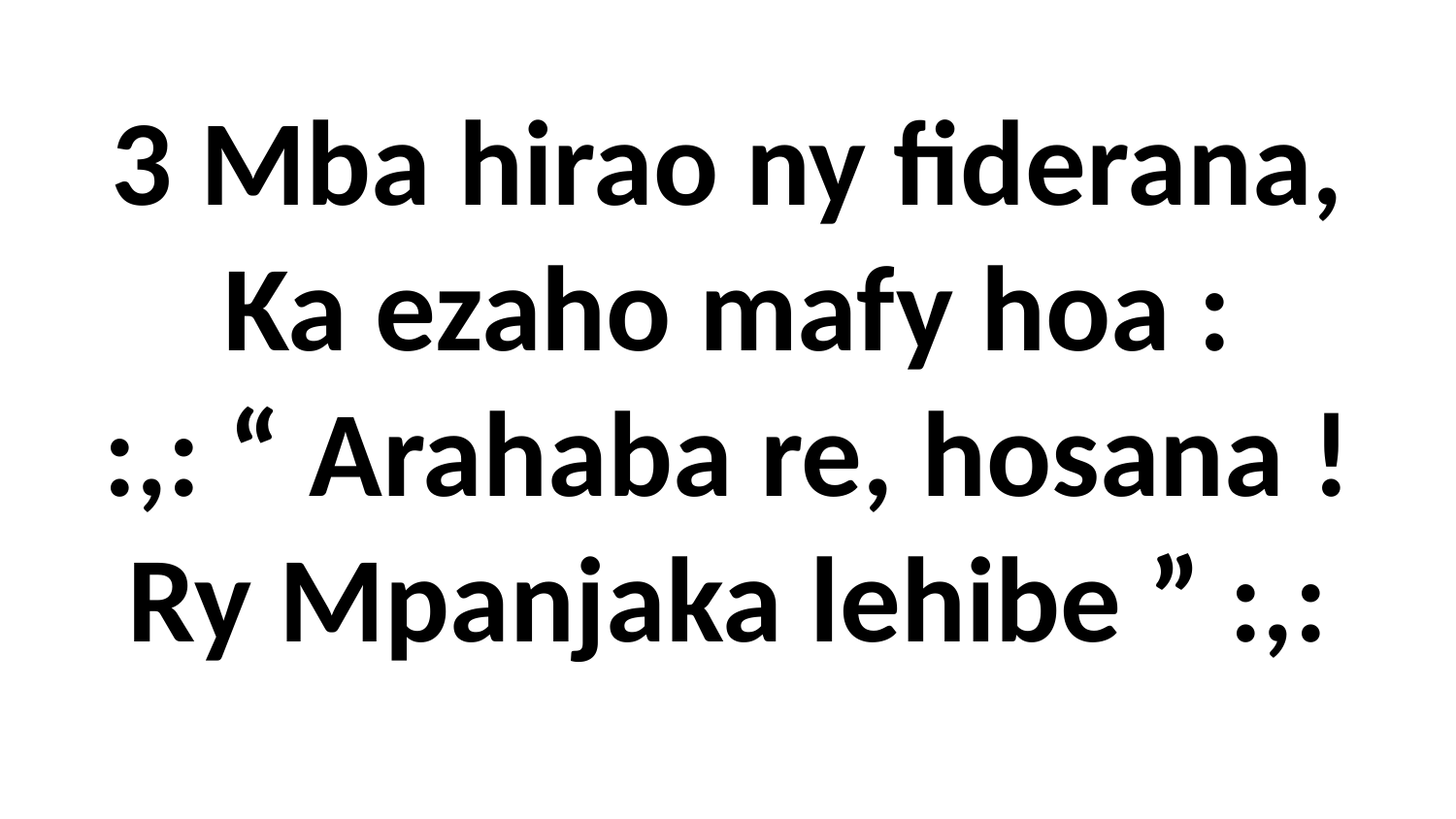

# 3 Mba hirao ny fiderana, Ka ezaho mafy hoa : :,: “ Arahaba re, hosana ! Ry Mpanjaka lehibe ” :,: